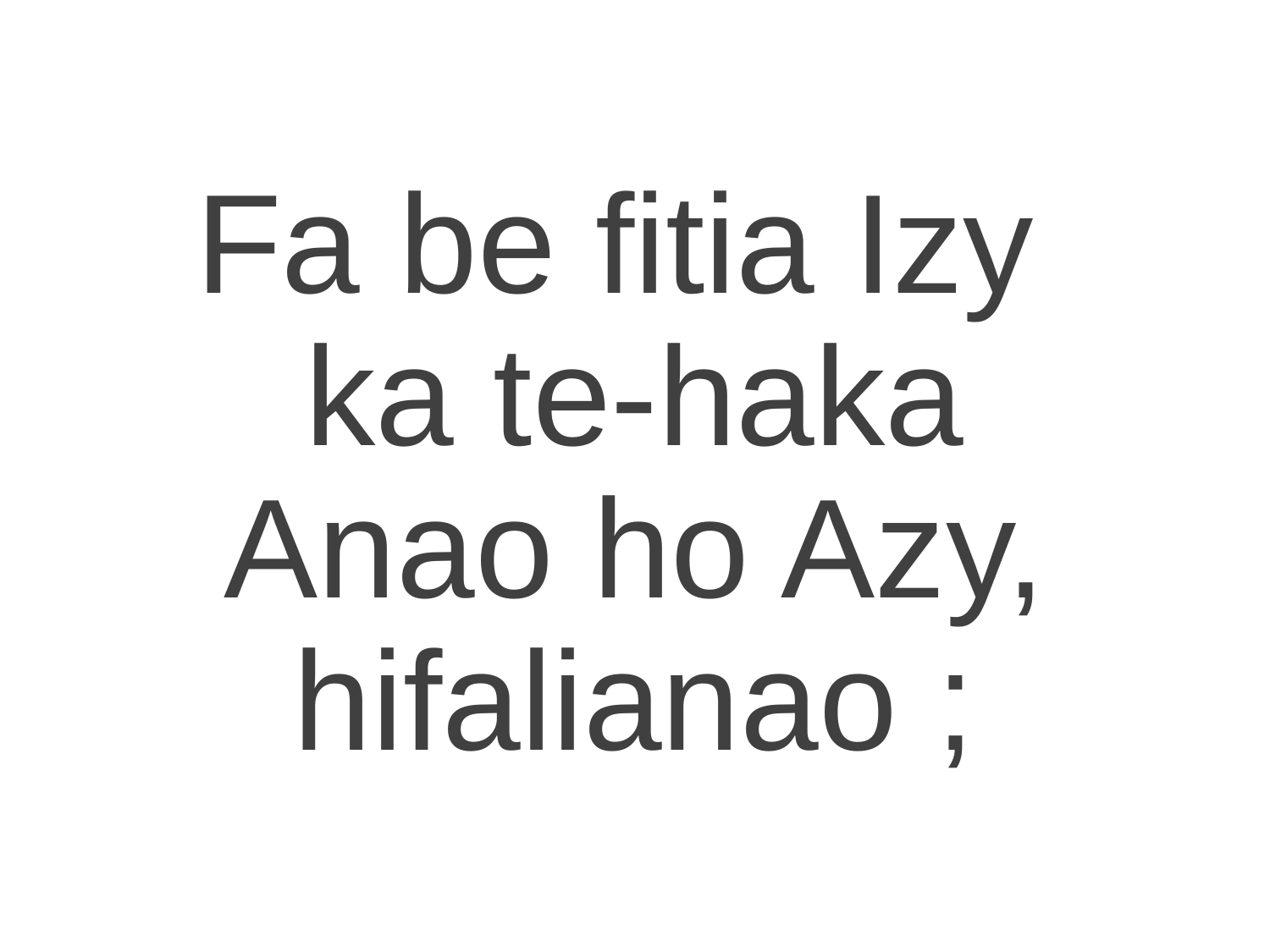

Fa be fitia Izy
ka te-haka
Anao ho Azy, hifalianao ;